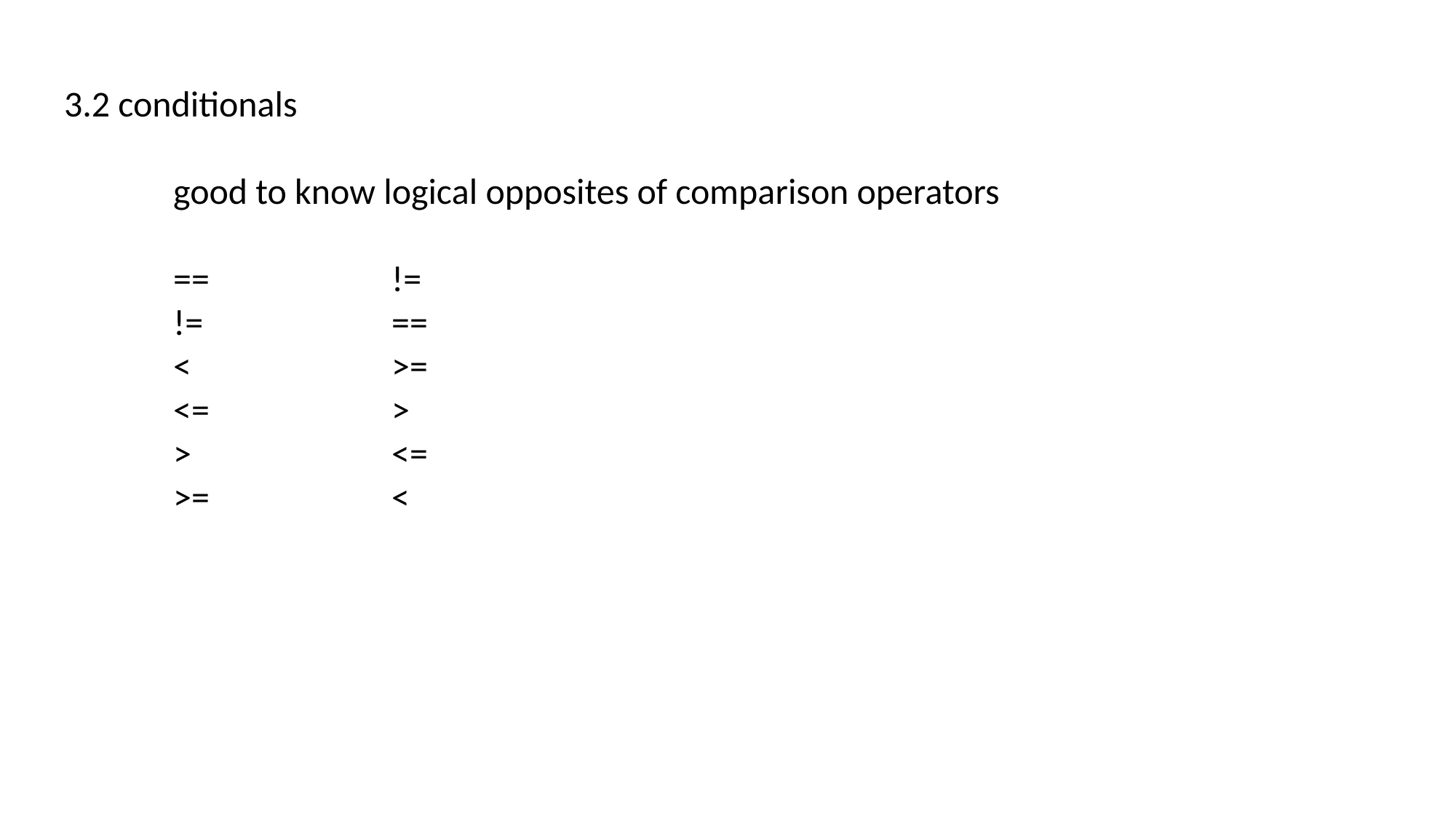

3.2 conditionals

	good to know logical opposites of comparison operators

	==		!=
	!=		==
	<		>=
	<=		>
	>		<=
	>=		<